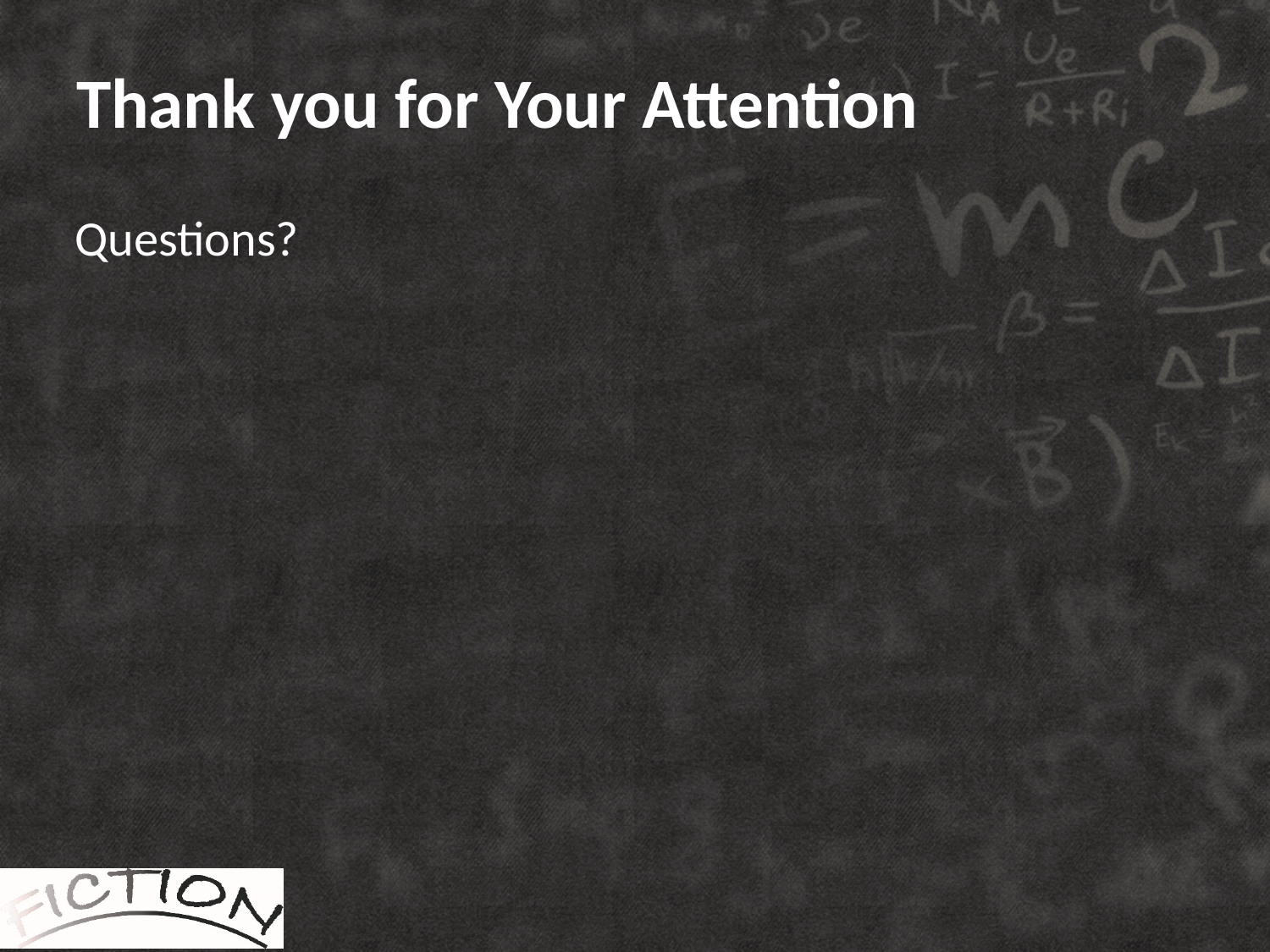

# Thank you for Your Attention
Questions?